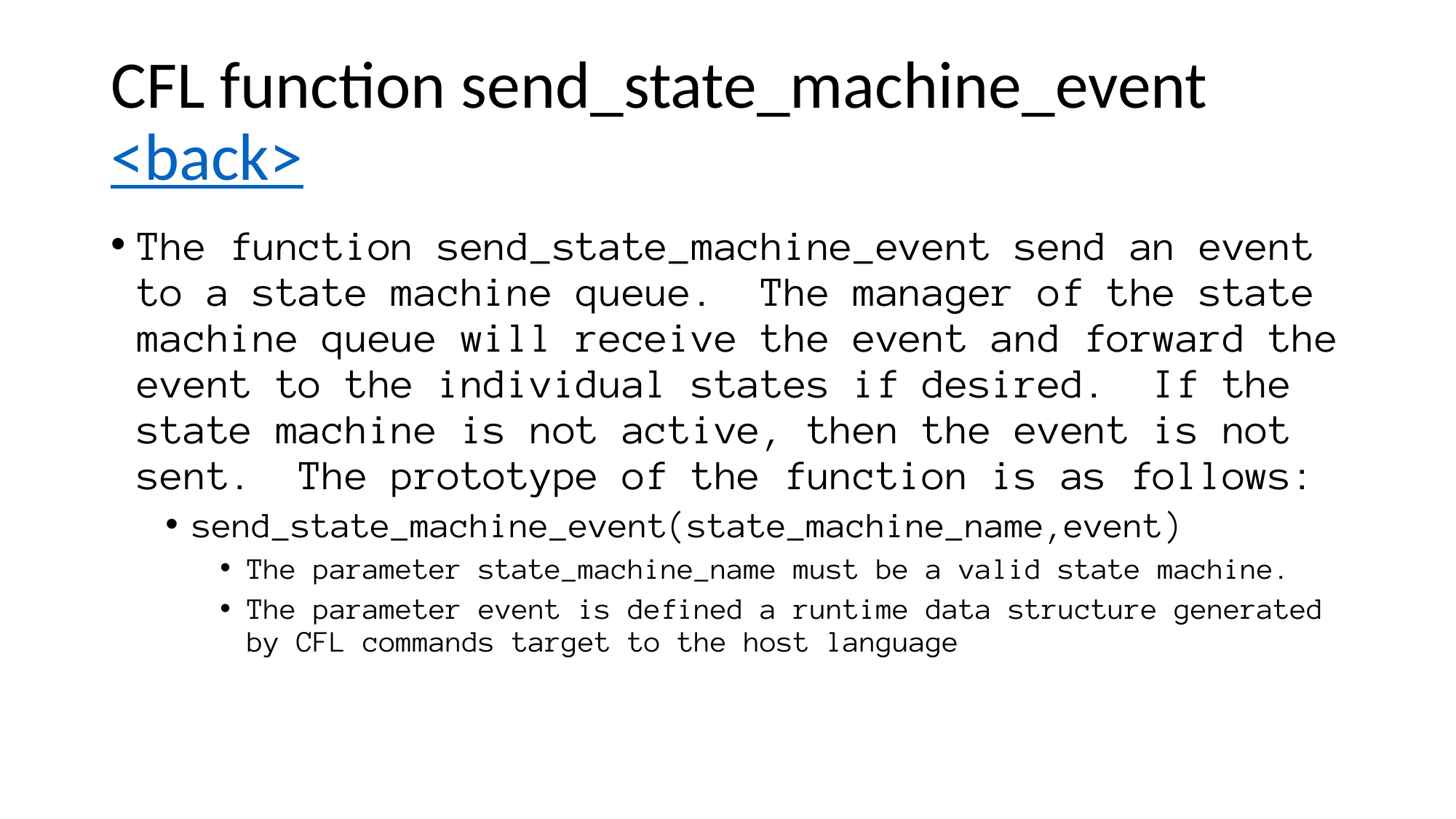

# CFL function send_state_machine_event <back>
The function send_state_machine_event send an event to a state machine queue.  The manager of the state machine queue will receive the event and forward the event to the individual states if desired.  If the state machine is not active, then the event is not sent.  The prototype of the function is as follows:
send_state_machine_event(state_machine_name,event)
The parameter state_machine_name must be a valid state machine.
The parameter event is defined a runtime data structure generated by CFL commands target to the host language